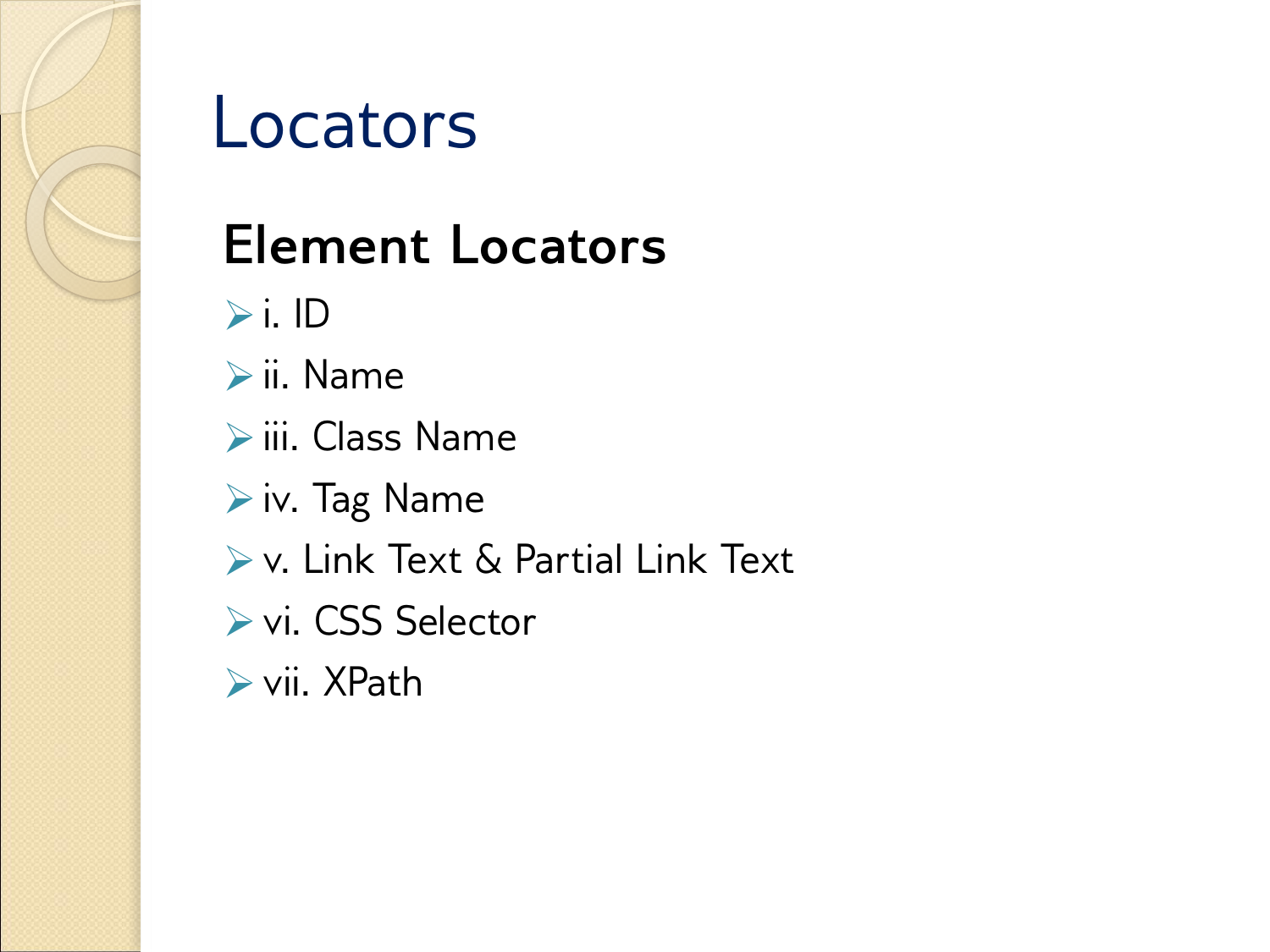

# Locators
Element Locators
i. ID
ii. Name
iii. Class Name
iv. Tag Name
v. Link Text & Partial Link Text
vi. CSS Selector
vii. XPath